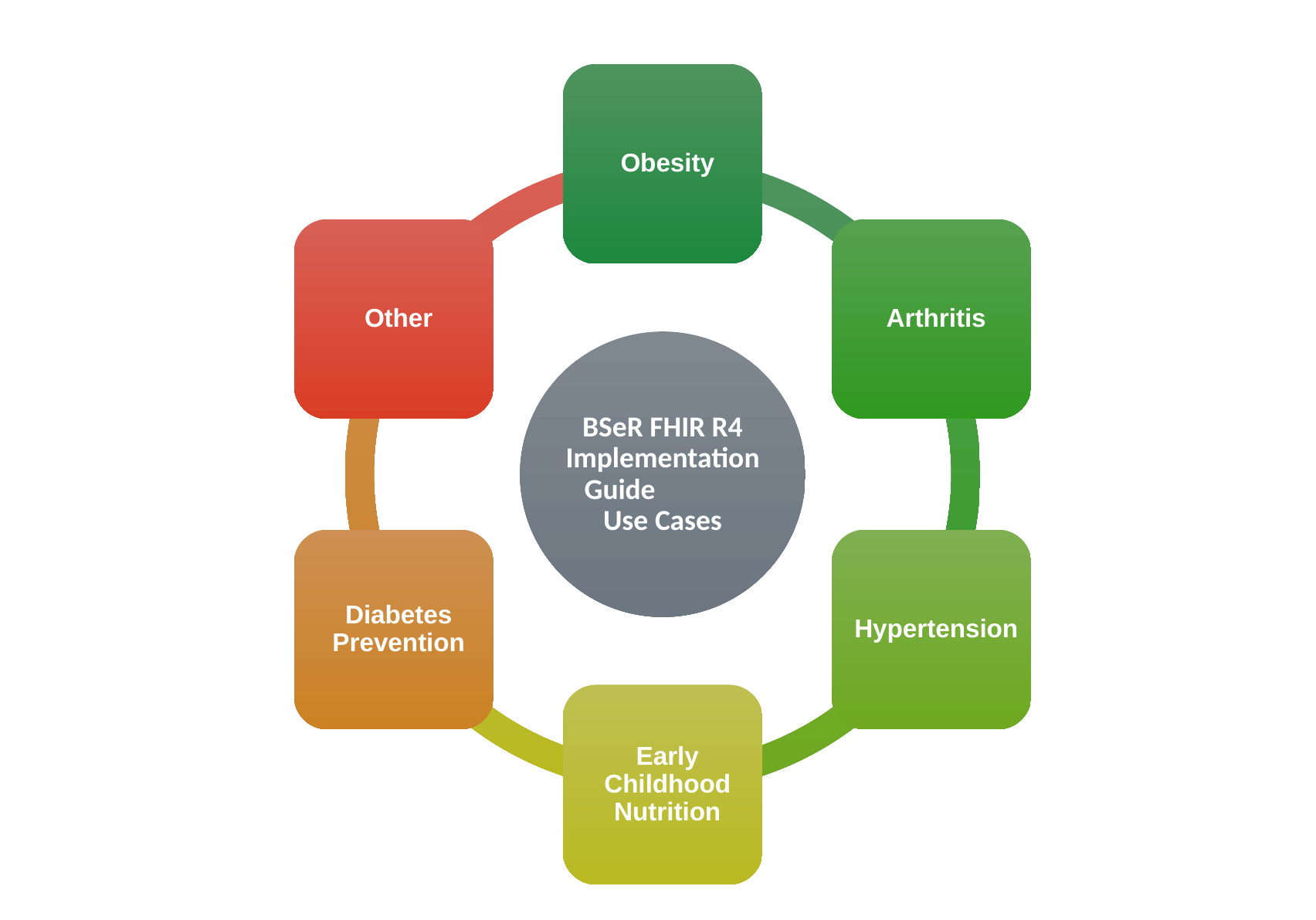

BSeR FHIR R4 Implementation Guide              Use Cases
Obesity
Arthritis
Hypertension
Early Childhood Nutrition
Diabetes Prevention
Other